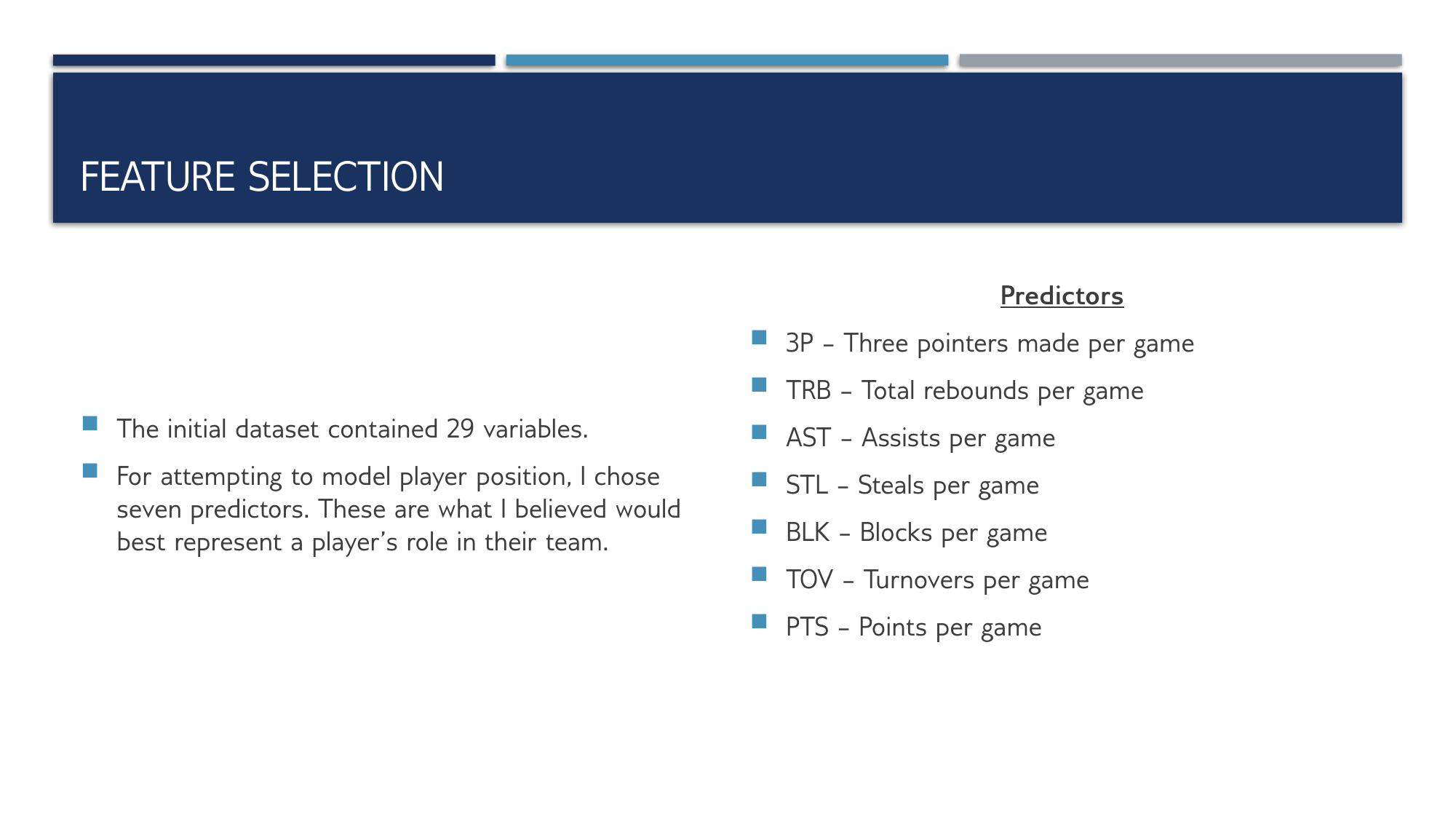

# Feature selection
The initial dataset contained 29 variables.
For attempting to model player position, I chose seven predictors. These are what I believed would best represent a player’s role in their team.
Predictors
3P – Three pointers made per game
TRB – Total rebounds per game
AST – Assists per game
STL – Steals per game
BLK – Blocks per game
TOV – Turnovers per game
PTS – Points per game